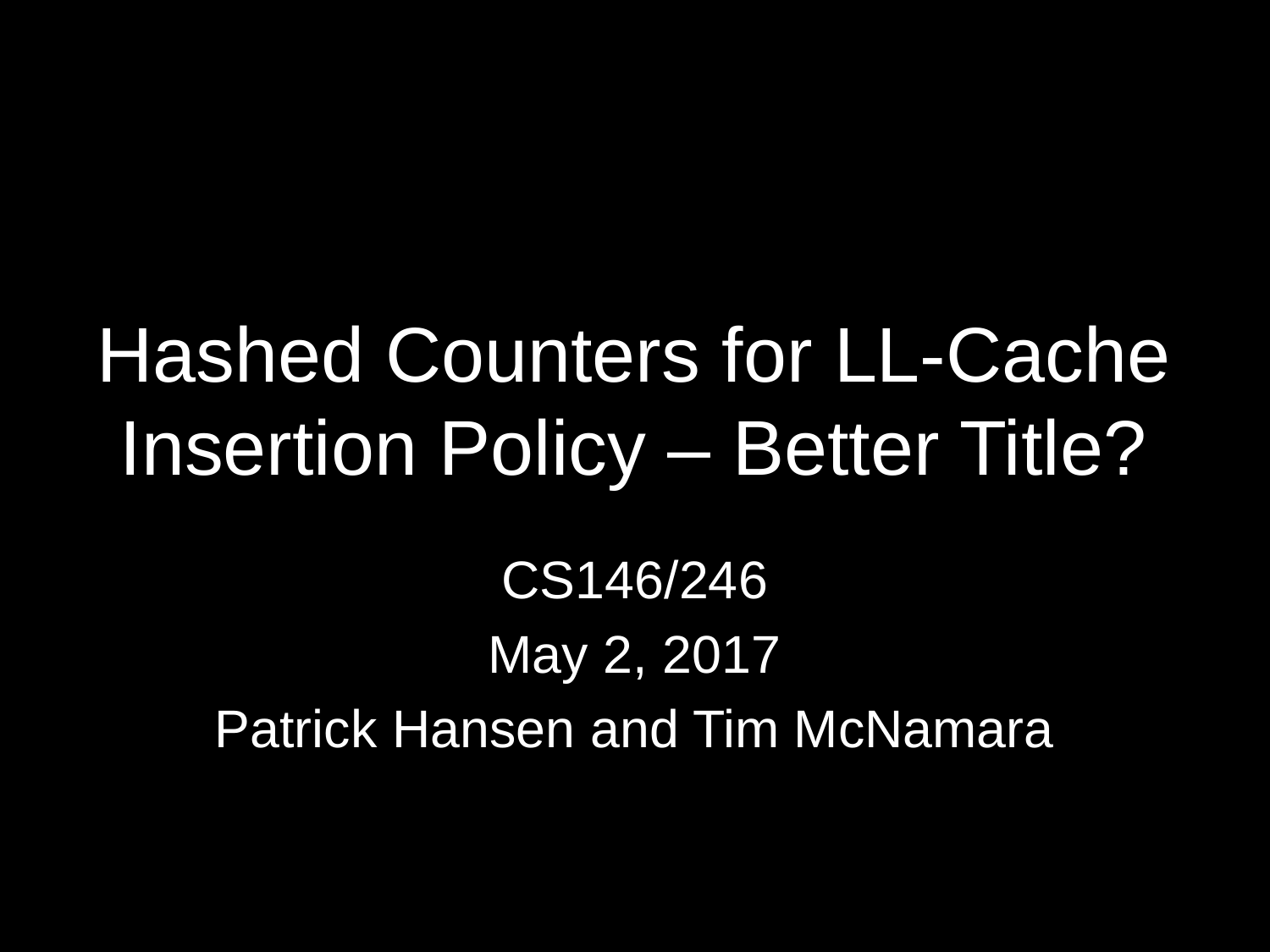

# Hashed Counters for LL-Cache Insertion Policy – Better Title?
CS146/246
May 2, 2017
Patrick Hansen and Tim McNamara